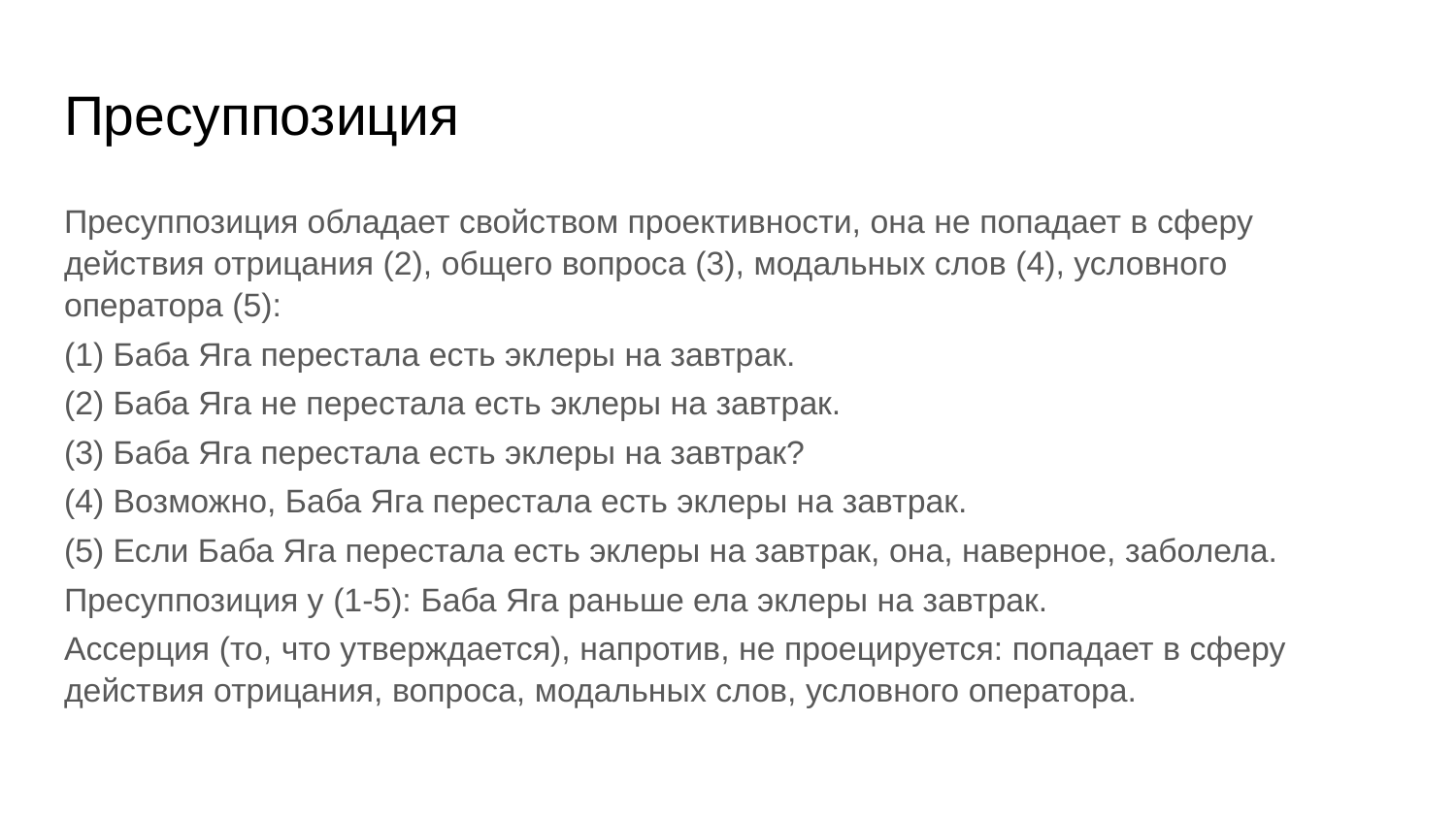

# Пресуппозиция
Пресуппозиция обладает свойством проективности, она не попадает в сферу действия отрицания (2), общего вопроса (3), модальных слов (4), условного оператора (5):
(1) Баба Яга перестала есть эклеры на завтрак.
(2) Баба Яга не перестала есть эклеры на завтрак.
(3) Баба Яга перестала есть эклеры на завтрак?
(4) Возможно, Баба Яга перестала есть эклеры на завтрак.
(5) Если Баба Яга перестала есть эклеры на завтрак, она, наверное, заболела.
Пресуппозиция у (1-5): Баба Яга раньше ела эклеры на завтрак.
Ассерция (то, что утверждается), напротив, не проецируется: попадает в сферу действия отрицания, вопроса, модальных слов, условного оператора.